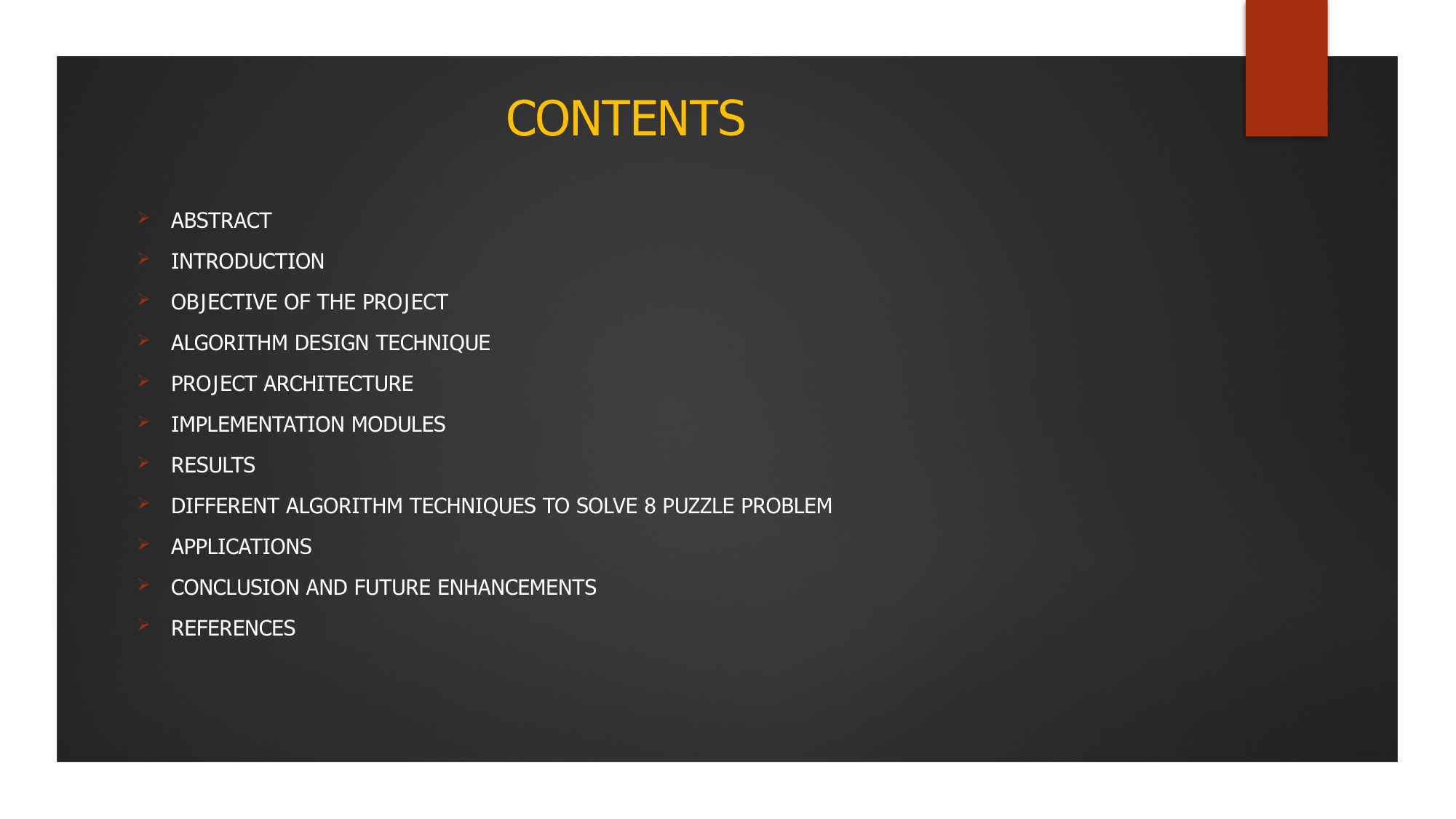

# CONTENTS
ABSTRACT
INTRODUCTION
OBJECTIVE OF THE PROJECT
ALGORITHM DESIGN TECHNIQUE
PROJECT ARCHITECTURE
IMPLEMENTATION MODULES
RESULTS
Different algorithm techniques to solve 8 puzzle problem
APPLICATIONS
CONCLUSION AND FUTURE ENHANCEMENTS
REFERENCES